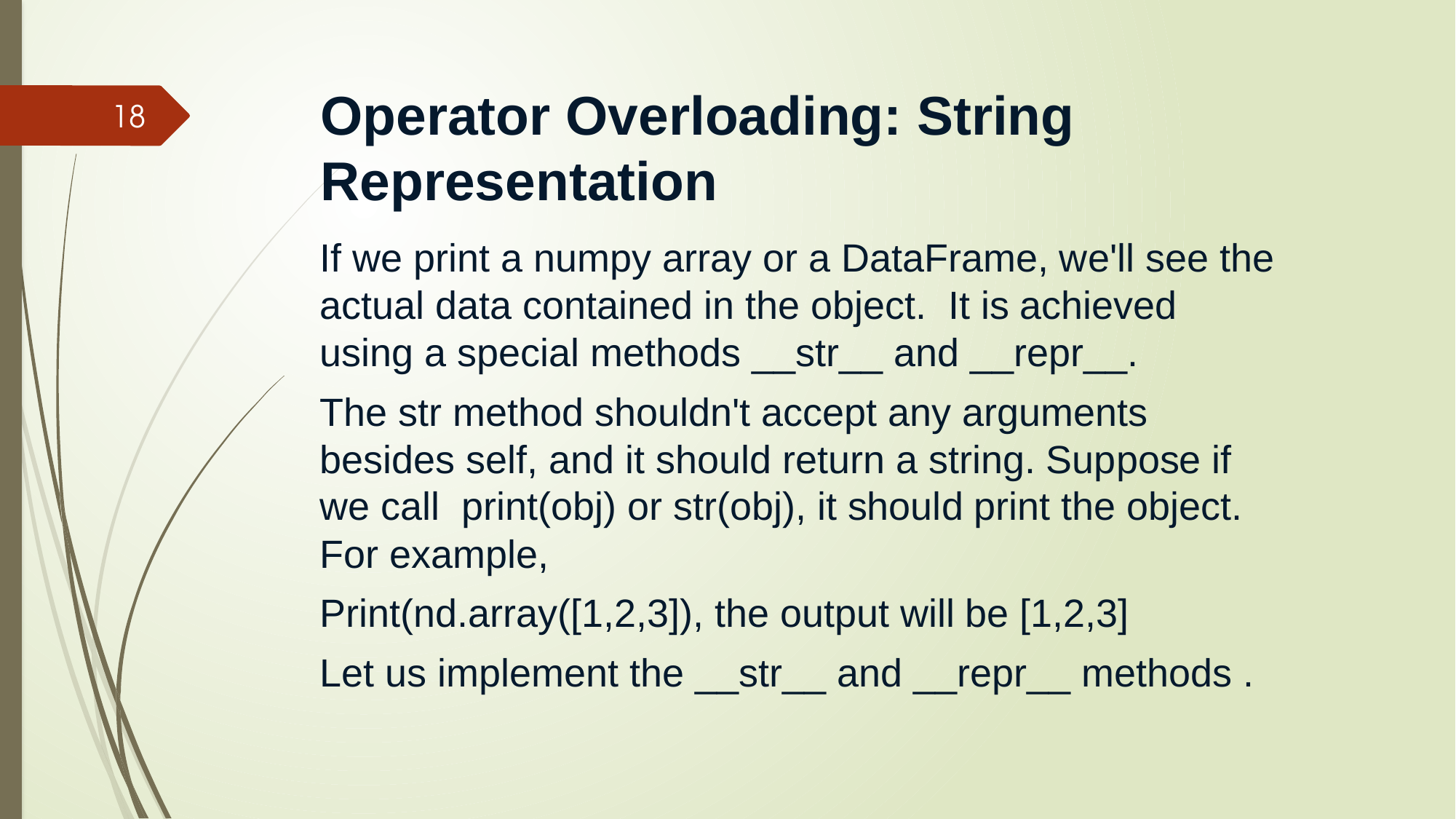

# Operator Overloading: String Representation
18
If we print a numpy array or a DataFrame, we'll see the actual data contained in the object.  It is achieved using a special methods __str__ and __repr__.
The str method shouldn't accept any arguments besides self, and it should return a string. Suppose if we call  print(obj) or str(obj), it should print the object.  For example,
Print(nd.array([1,2,3]), the output will be [1,2,3]
Let us implement the __str__ and __repr__ methods .